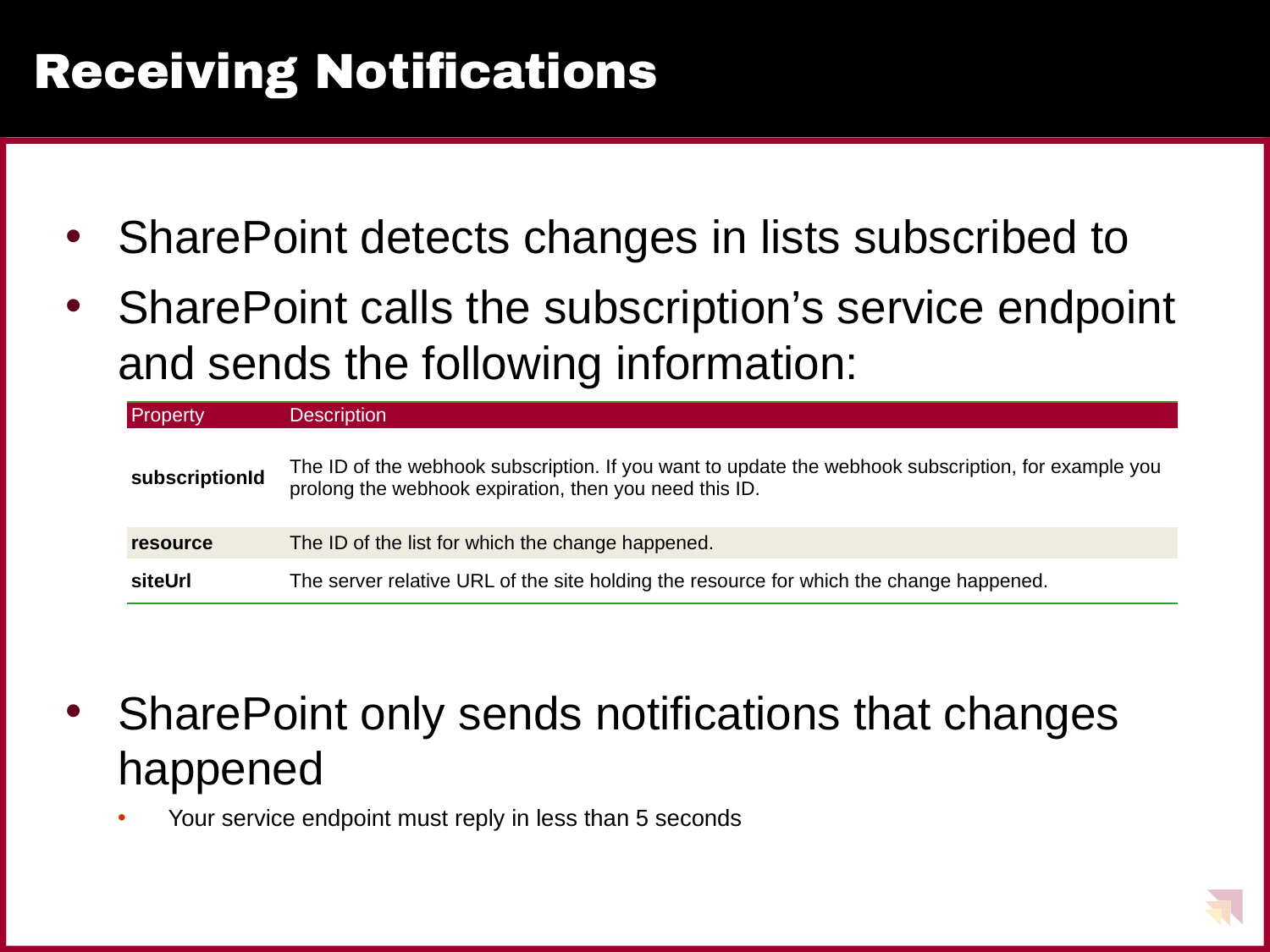

# Receiving Notifications
SharePoint detects changes in lists subscribed to
SharePoint calls the subscription’s service endpoint and sends the following information:

SharePoint only sends notifications that changes happened
Your service endpoint must reply in less than 5 seconds

| Property | Description |
| --- | --- |
| subscriptionId | The ID of the webhook subscription. If you want to update the webhook subscription, for example you prolong the webhook expiration, then you need this ID. |
| resource | The ID of the list for which the change happened. |
| siteUrl | The server relative URL of the site holding the resource for which the change happened. |